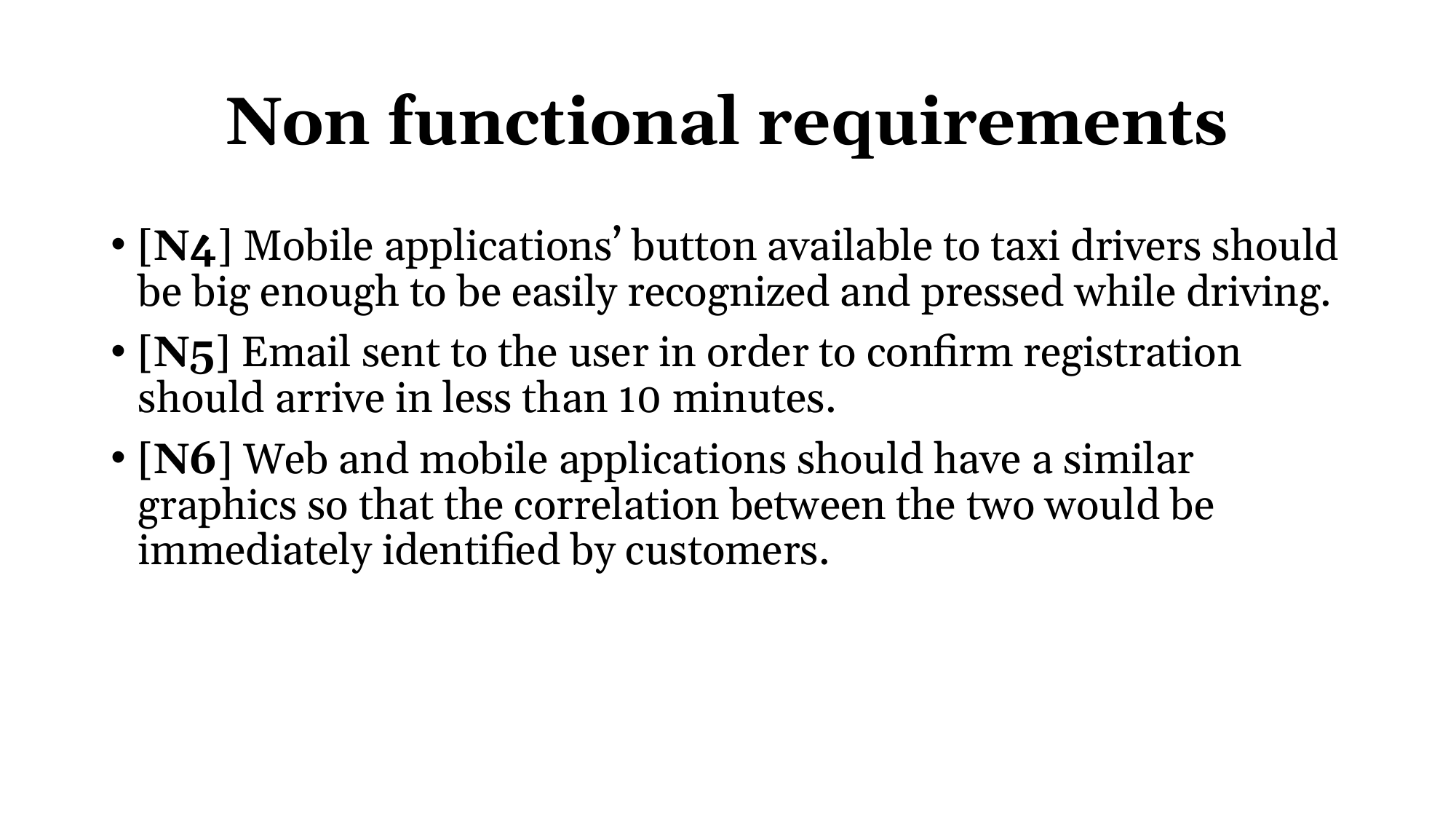

# Non functional requirements
[N4] Mobile applications’ button available to taxi drivers should be big enough to be easily recognized and pressed while driving.
[N5] Email sent to the user in order to confirm registration should arrive in less than 10 minutes.
[N6] Web and mobile applications should have a similar graphics so that the correlation between the two would be immediately identified by customers.